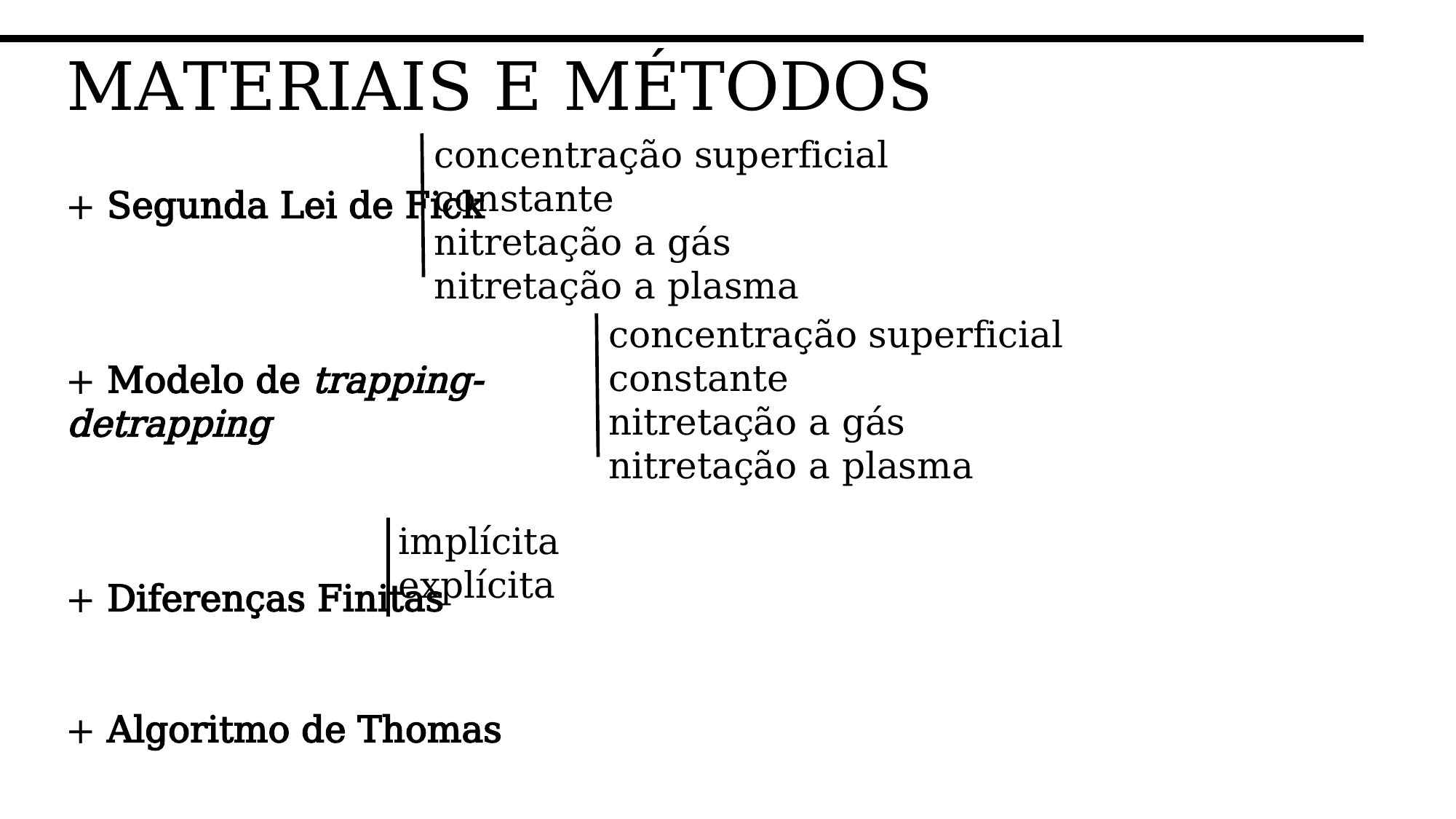

MATERIAIS E MÉTODOS
concentração superficial constante
nitretação a gás
nitretação a plasma

+ Segunda Lei de Fick

+ Modelo de trapping-detrapping

+ Diferenças Finitas

+ Algoritmo de Thomas

concentração superficial constante
nitretação a gás
nitretação a plasma
implícita
explícita